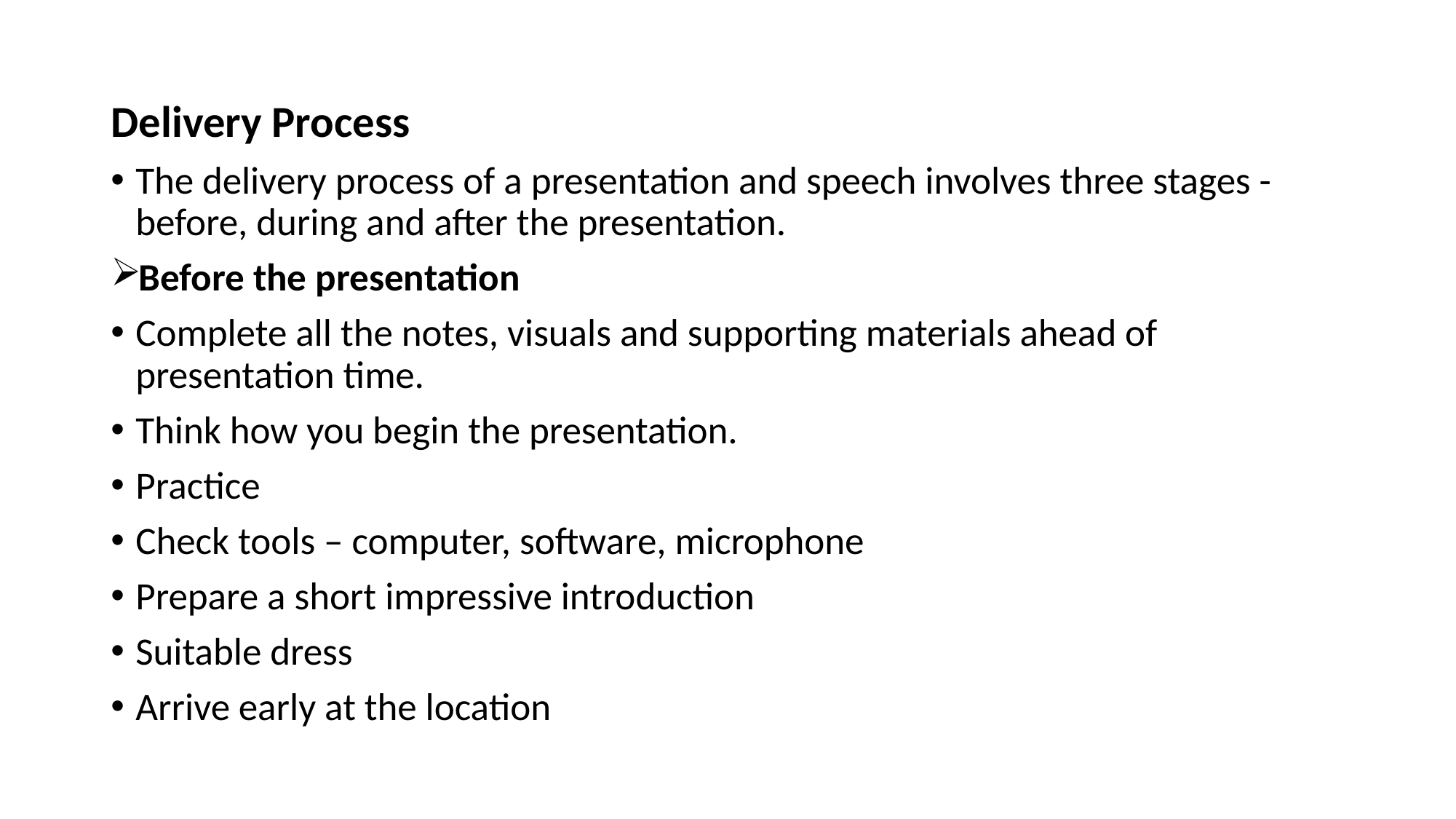

Delivery Process
The delivery process of a presentation and speech involves three stages -  before, during and after the presentation.
Before the presentation
Complete all the notes, visuals and supporting materials ahead of presentation time.
Think how you begin the presentation.
Practice
Check tools – computer, software, microphone
Prepare a short impressive introduction
Suitable dress
Arrive early at the location